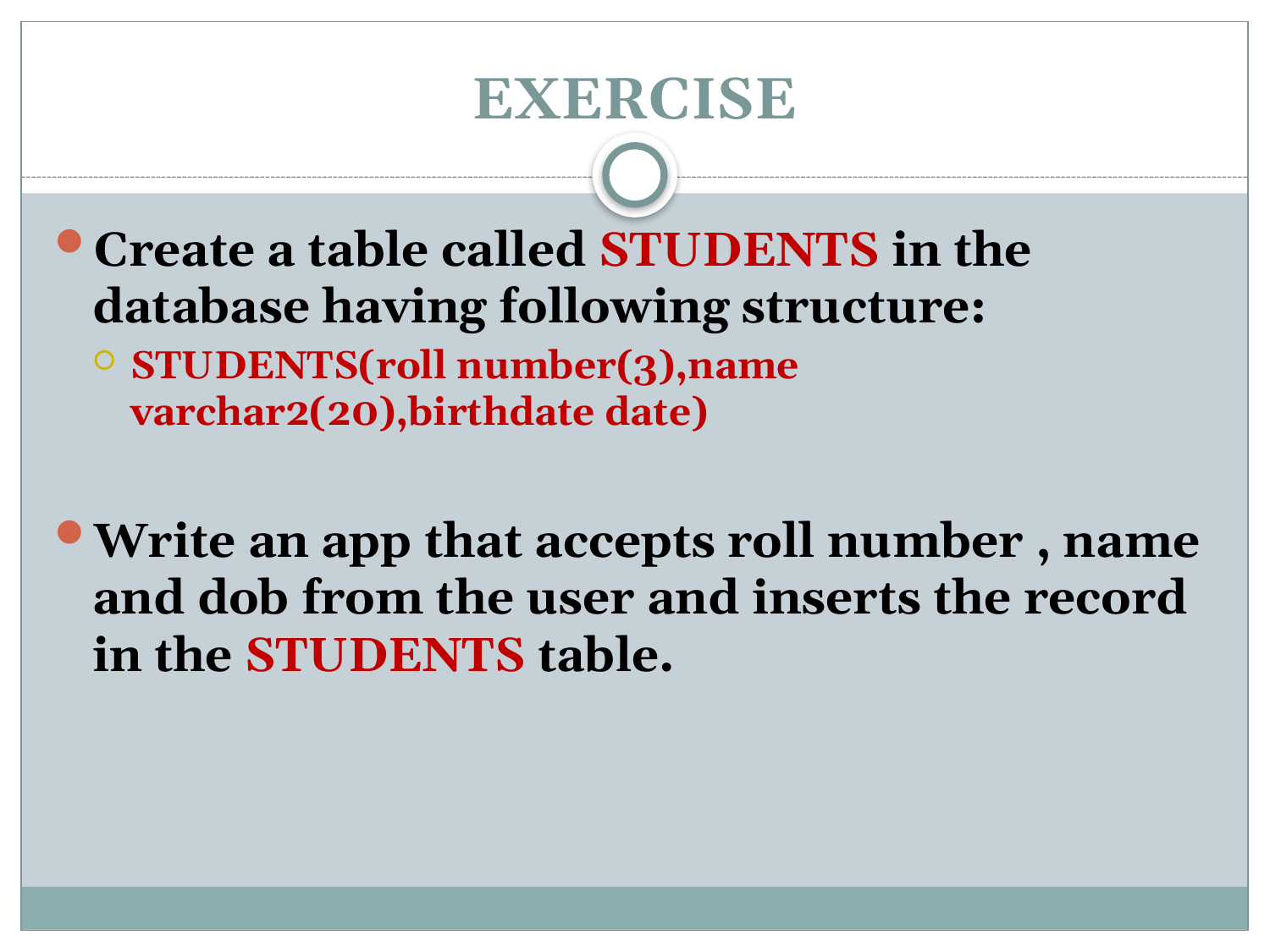

# EXERCISE
Create a table called STUDENTS in the database having following structure:
STUDENTS(roll number(3),name varchar2(20),birthdate date)

Write an app that accepts roll number , name and dob from the user and inserts the record in the STUDENTS table.